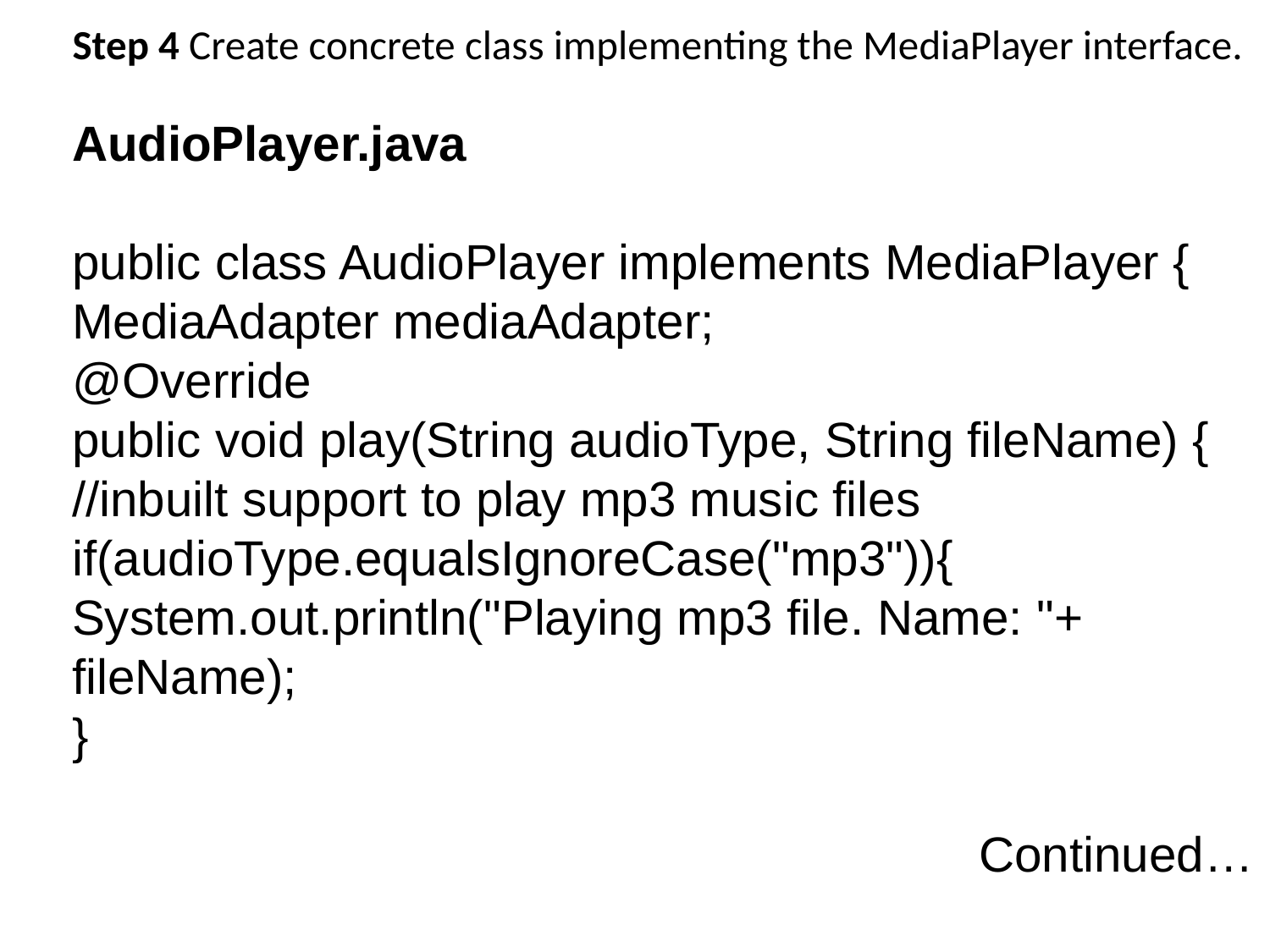

# Step 4 Create concrete class implementing the MediaPlayer interface.
AudioPlayer.java

public class AudioPlayer implements MediaPlayer {
MediaAdapter mediaAdapter;
@Override
public void play(String audioType, String fileName) {
//inbuilt support to play mp3 music files
if(audioType.equalsIgnoreCase("mp3")){
System.out.println("Playing mp3 file. Name: "+ fileName);
}

Continued…